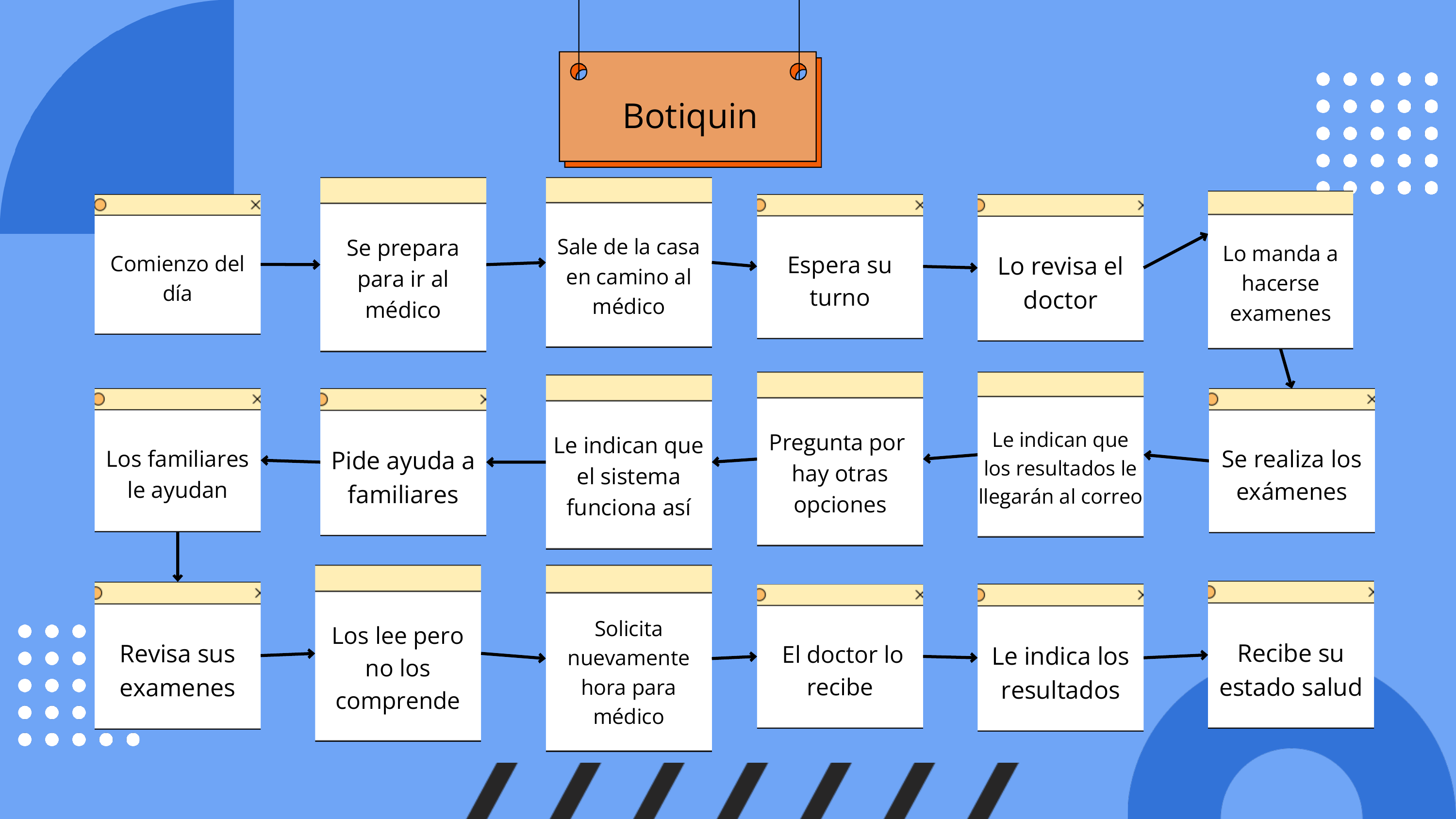

Botiquin

Se prepara para ir al médico

Sale de la casa en camino al médico

Lo manda a hacerse examenes

Comienzo del día

Espera su turno

Lo revisa el doctor

Pregunta por  hay otras opciones

Le indican que los resultados le llegarán al correo

Le indican que el sistema funciona así

Pide ayuda a familiares

Los familiares le ayudan

Se realiza los exámenes

Los lee pero no los comprende

Solicita nuevamente hora para médico

Recibe su estado salud

Revisa sus examenes

Le indica los resultados

 El doctor lo recibe